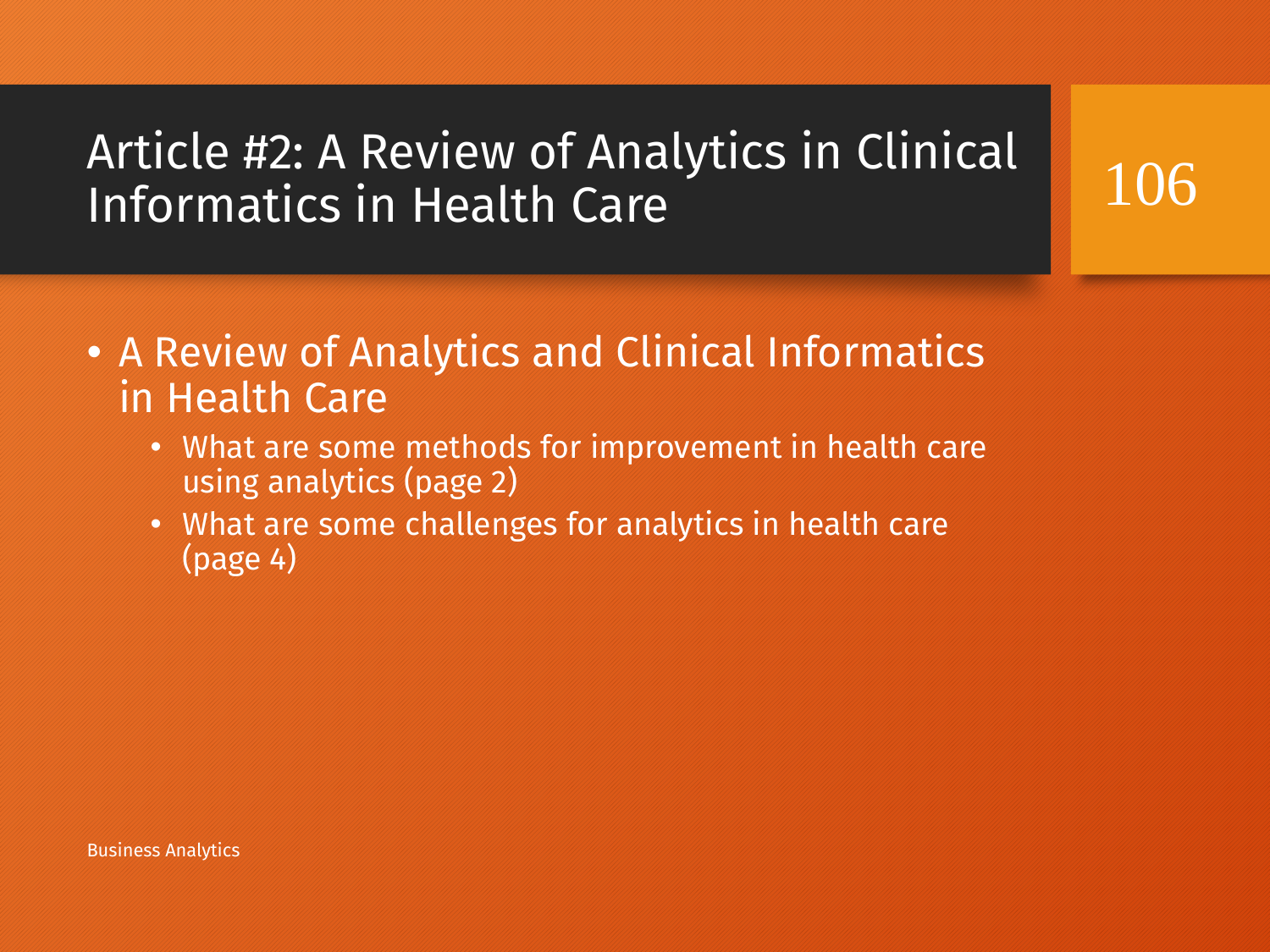

# Article #2: A Review of Analytics in Clinical Informatics in Health Care
106
A Review of Analytics and Clinical Informatics in Health Care
What are some methods for improvement in health care using analytics (page 2)
What are some challenges for analytics in health care (page 4)

Business Analytics